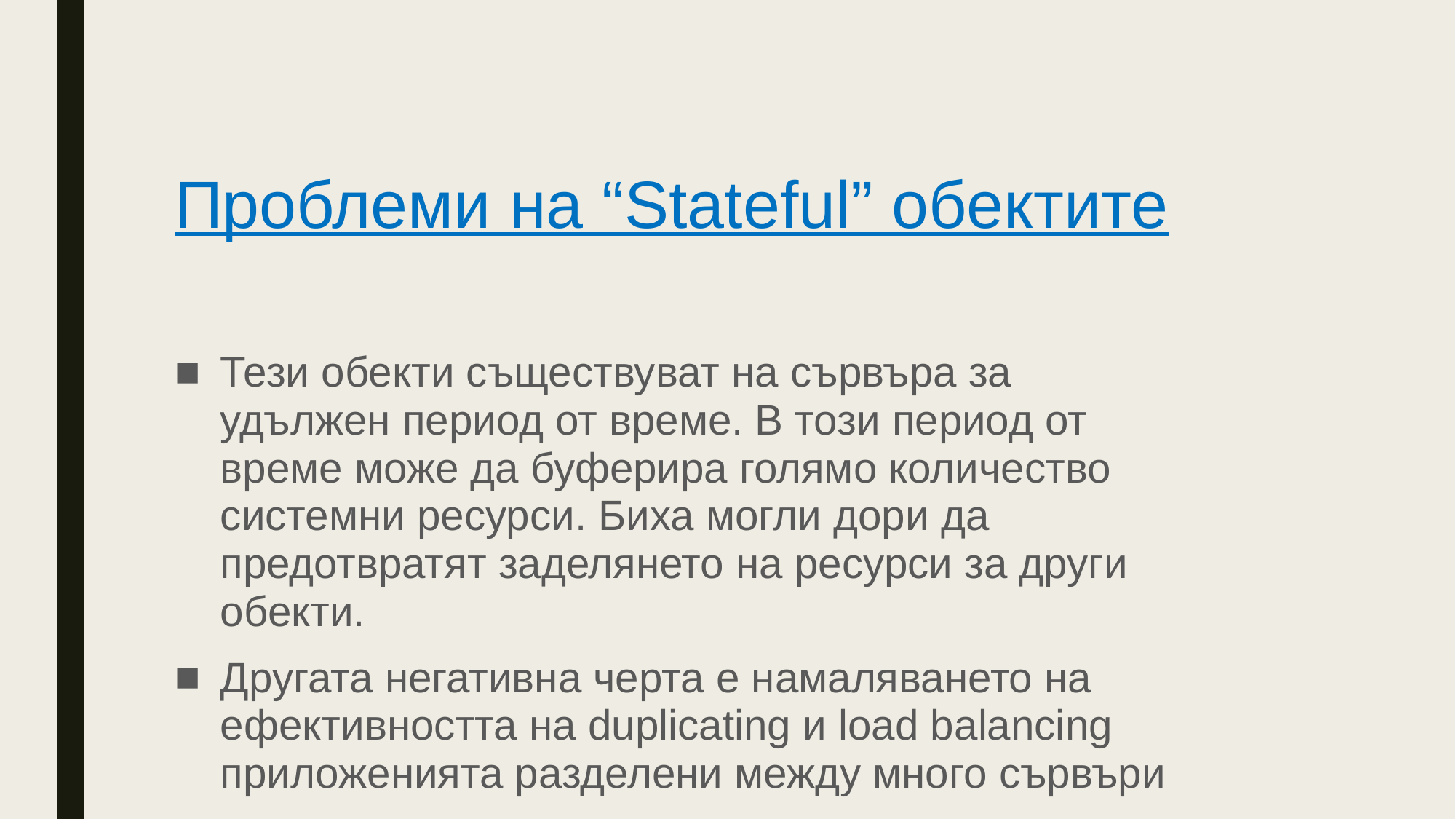

# Проблеми на “Stateful” обектите
Тези обекти съществуват на сървъра за удължен период от време. В този период от време може да буферира голямо количество системни ресурси. Биха могли дори да предотвратят заделянето на ресурси за други обекти.
Другата негативна черта е намаляването на ефективността на duplicating и load balancing приложенията разделени между много сървъри